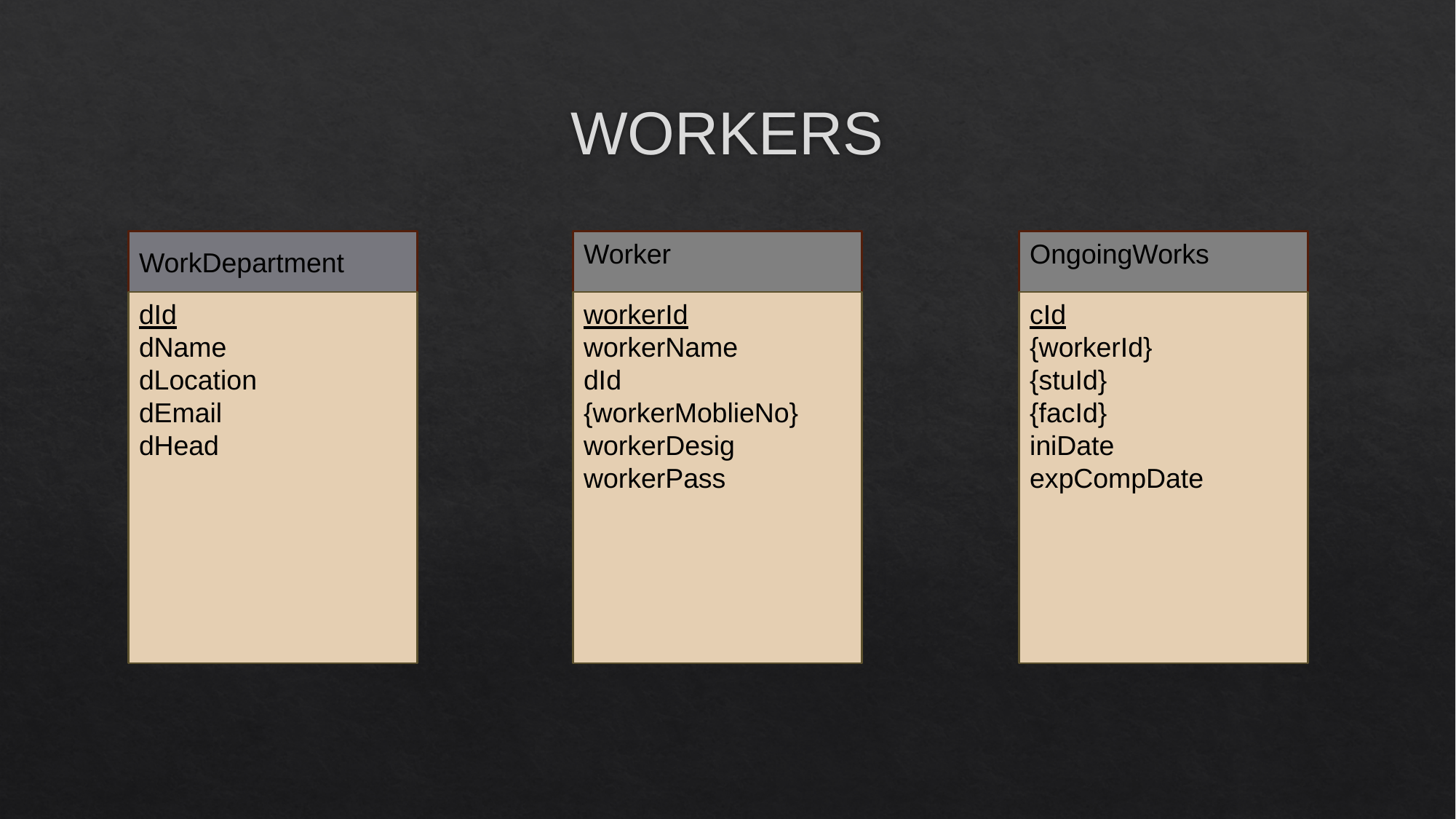

# WORKERS
WorkDepartment
dId
dName
dLocation
dEmail
dHead
Worker
workerId
workerName
dId
{workerMoblieNo}
workerDesig
workerPass

OngoingWorks
cId
{workerId}
{stuId}
{facId}
iniDate
expCompDate